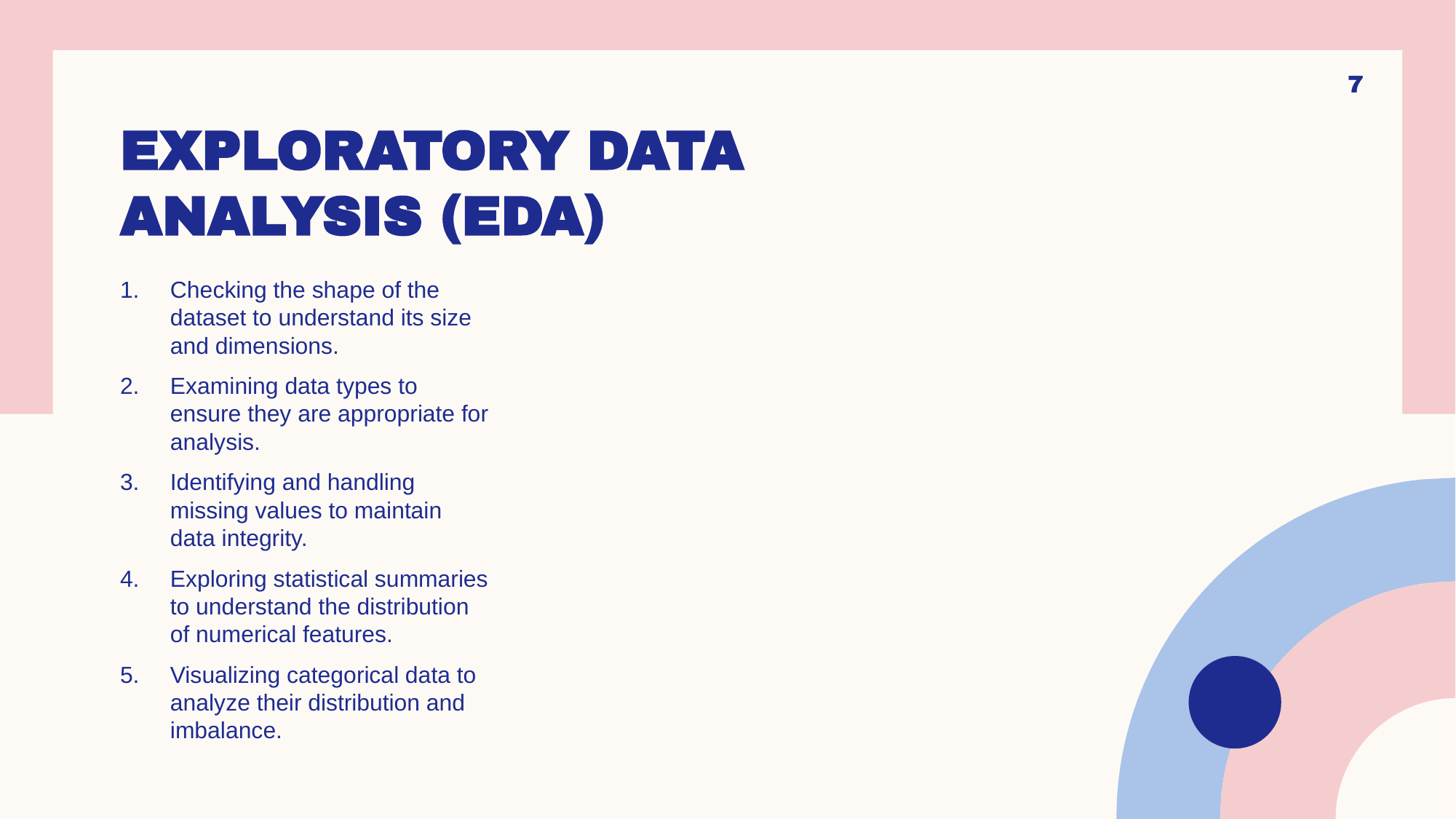

7
# Exploratory Data Analysis (EDA)
Checking the shape of the dataset to understand its size and dimensions.
Examining data types to ensure they are appropriate for analysis.
Identifying and handling missing values to maintain data integrity.
Exploring statistical summaries to understand the distribution of numerical features.
Visualizing categorical data to analyze their distribution and imbalance.